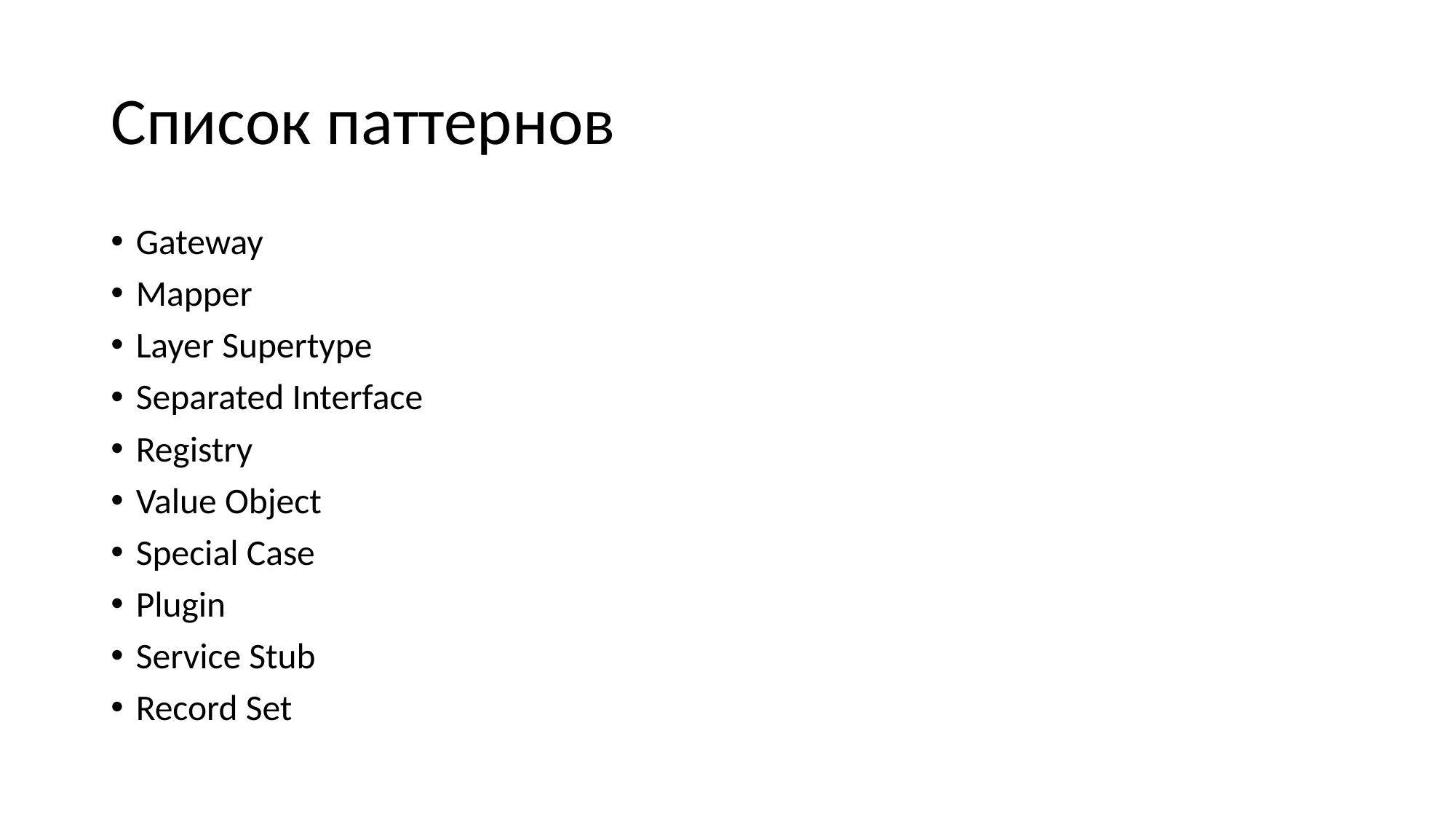

# Список паттернов
Gateway
Mapper
Layer Supertype
Separated Interface
Registry
Value Object
Special Case
Plugin
Service Stub
Record Set